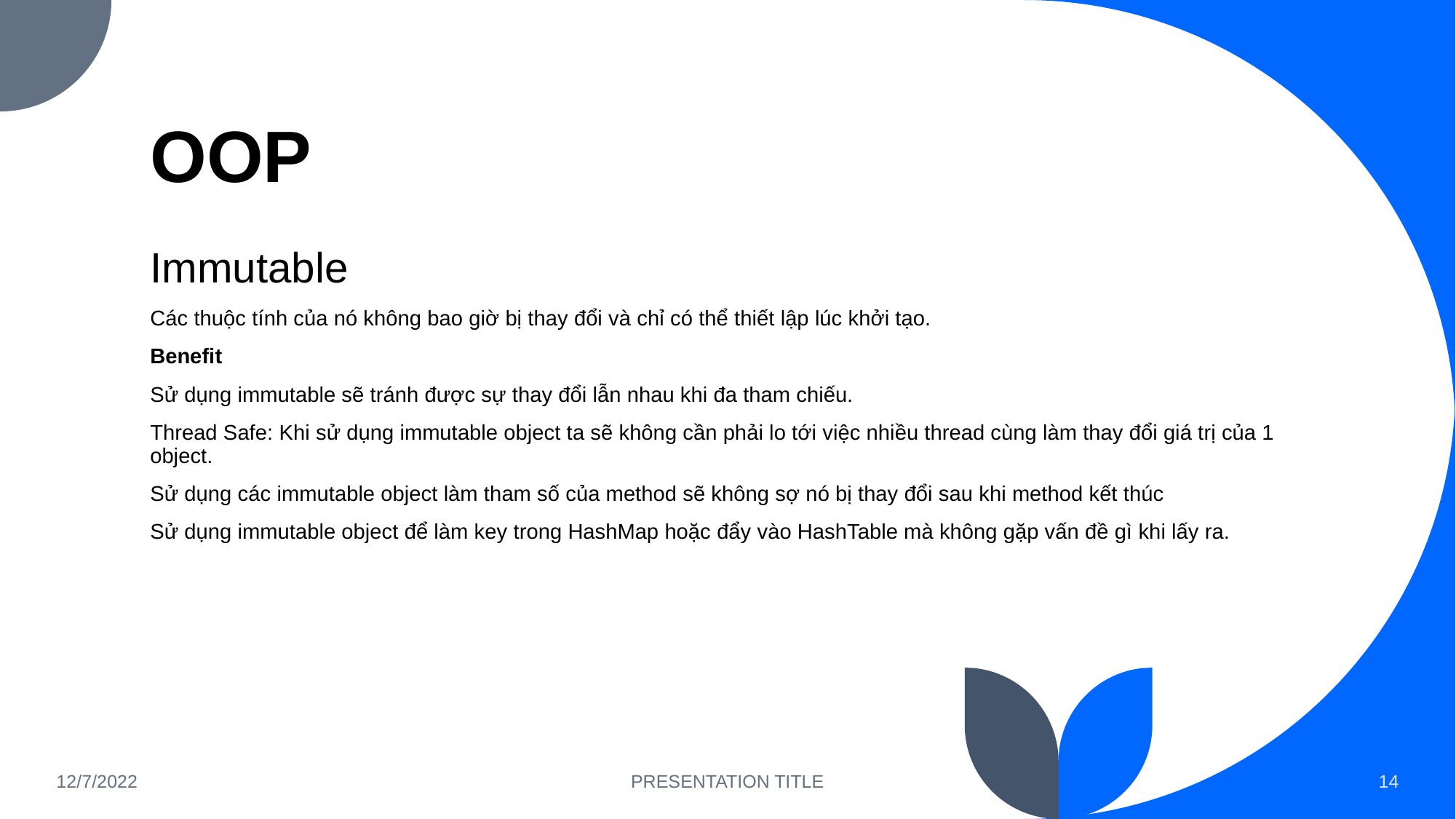

# OOP
Immutable
Các thuộc tính của nó không bao giờ bị thay đổi và chỉ có thể thiết lập lúc khởi tạo.
Benefit
Sử dụng immutable sẽ tránh được sự thay đổi lẫn nhau khi đa tham chiếu.
Thread Safe: Khi sử dụng immutable object ta sẽ không cần phải lo tới việc nhiều thread cùng làm thay đổi giá trị của 1 object.
Sử dụng các immutable object làm tham số của method sẽ không sợ nó bị thay đổi sau khi method kết thúc
Sử dụng immutable object để làm key trong HashMap hoặc đẩy vào HashTable mà không gặp vấn đề gì khi lấy ra.

12/7/2022
PRESENTATION TITLE
14